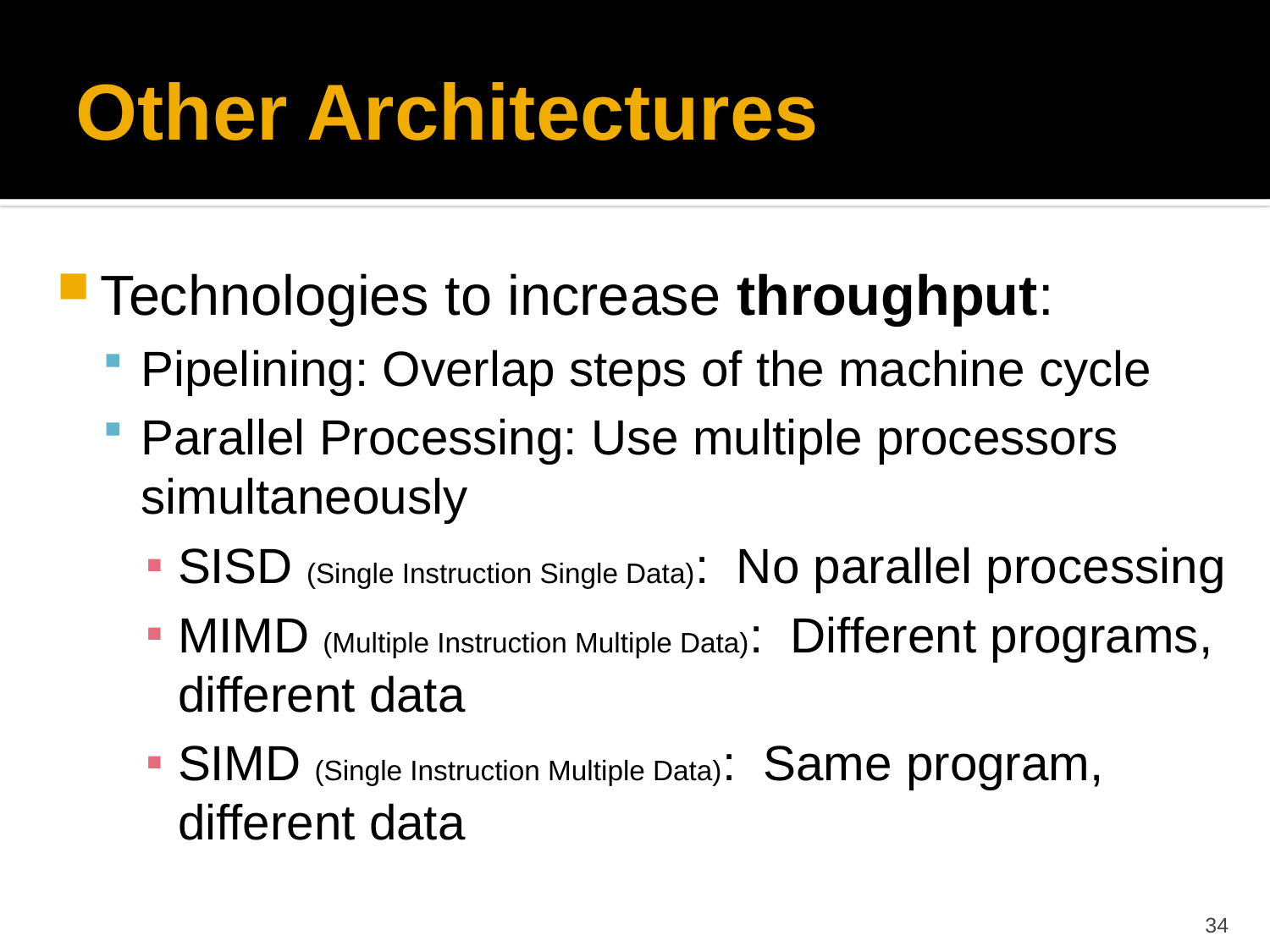

Other Architectures
Technologies to increase throughput:
Pipelining: Overlap steps of the machine cycle
Parallel Processing: Use multiple processors simultaneously
SISD (Single Instruction Single Data):  No parallel processing
MIMD (Multiple Instruction Multiple Data):  Different programs, different data
SIMD (Single Instruction Multiple Data):  Same program, different data
34